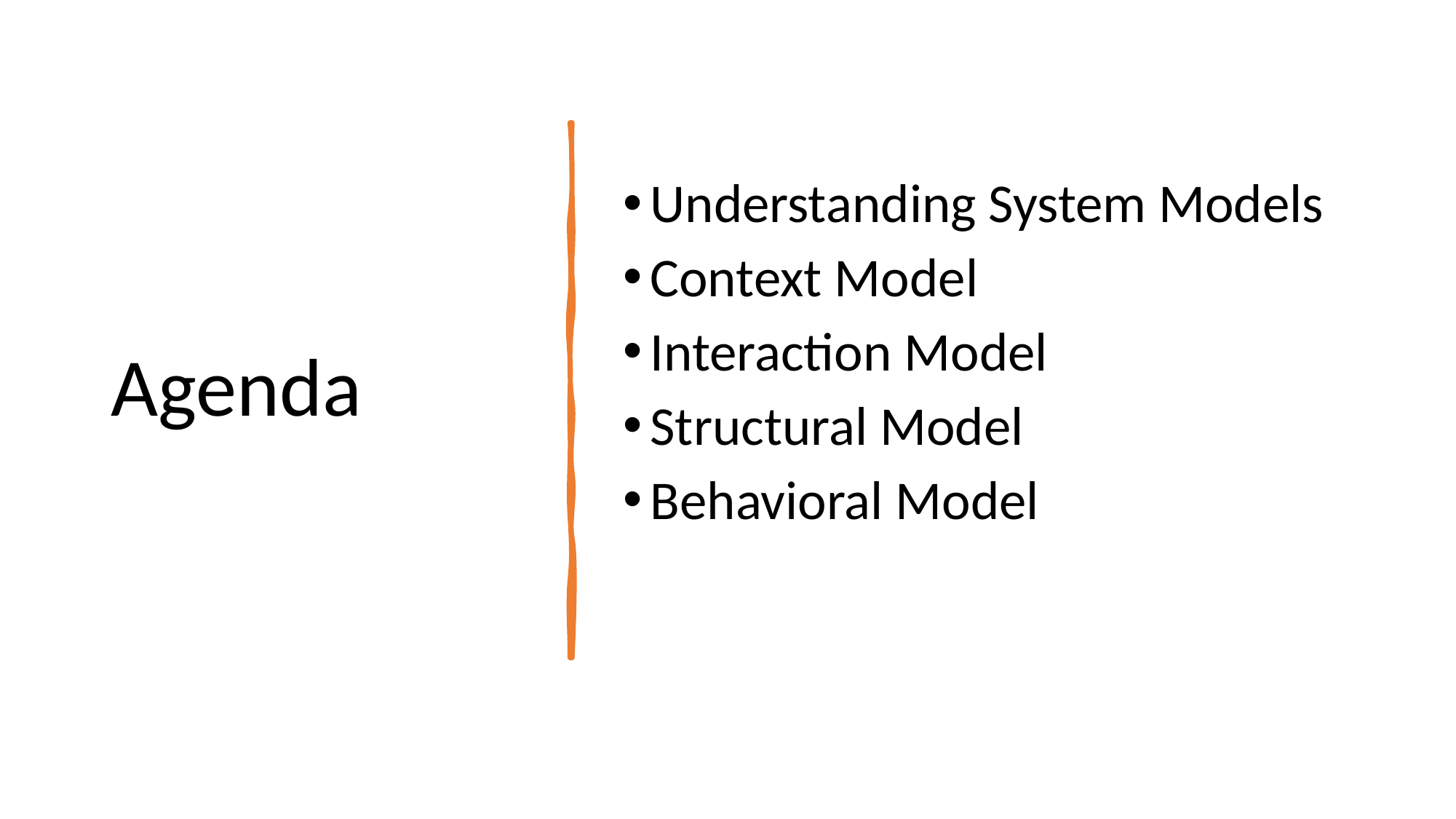

# Agenda
Understanding System Models
Context Model
Interaction Model
Structural Model
Behavioral Model